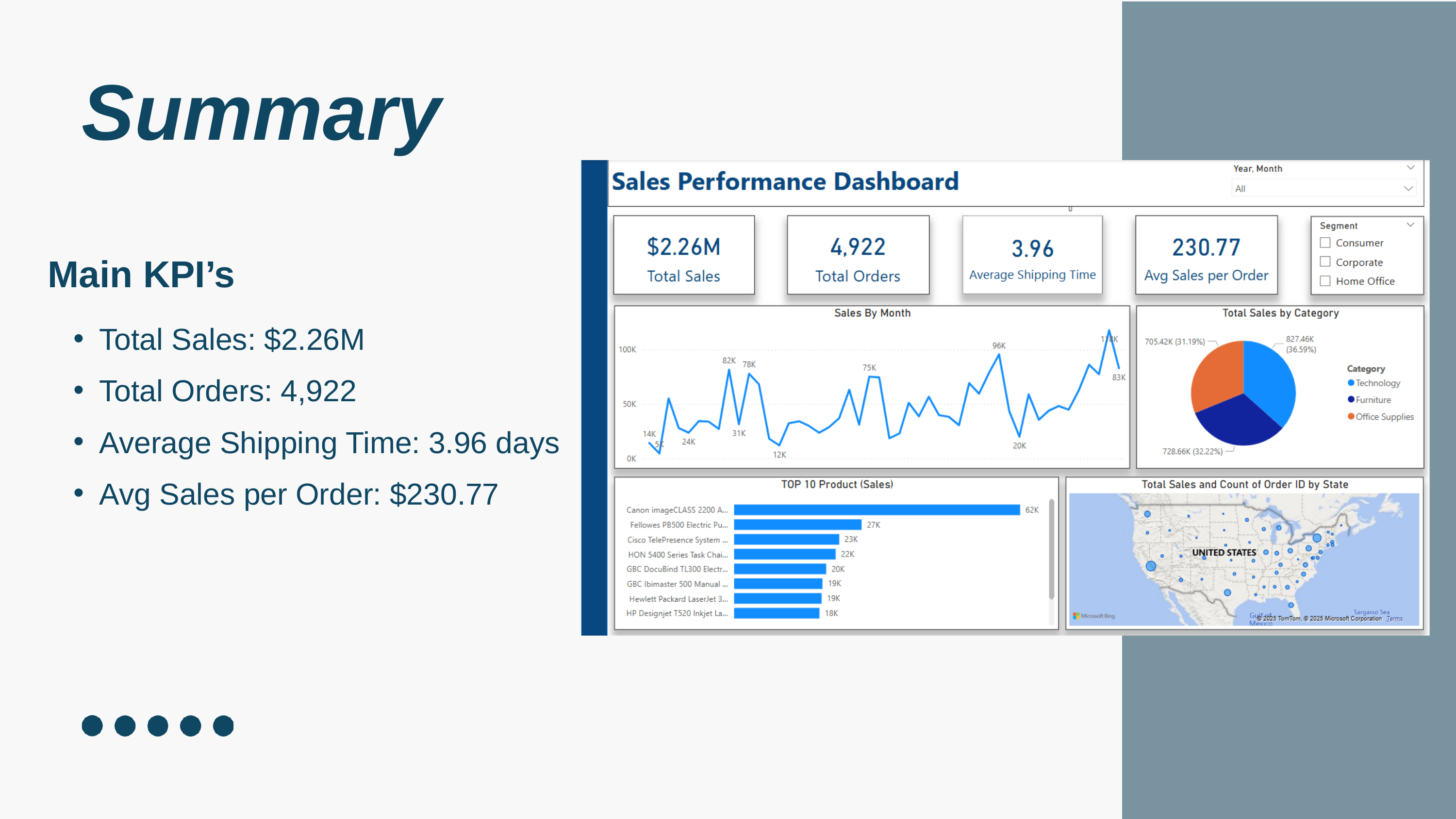

Summary

Main KPI’s
Total Sales: $2.26M
Total Orders: 4,922
Average Shipping Time: 3.96 days
Avg Sales per Order: $230.77